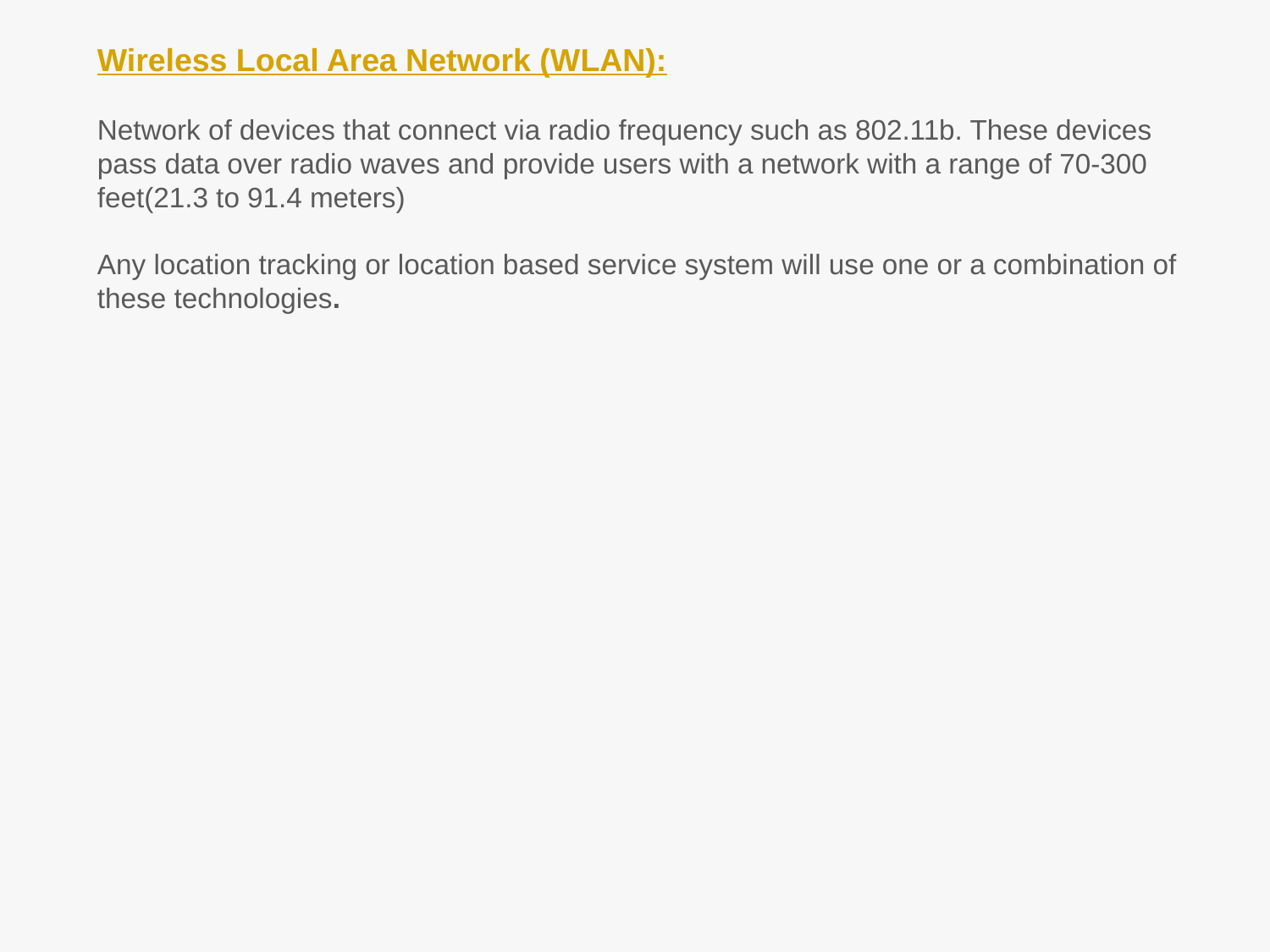

Wireless Local Area Network (WLAN):

Network of devices that connect via radio frequency such as 802.11b. These devices pass data over radio waves and provide users with a network with a range of 70-300
feet(21.3 to 91.4 meters)

Any location tracking or location based service system will use one or a combination of these technologies.